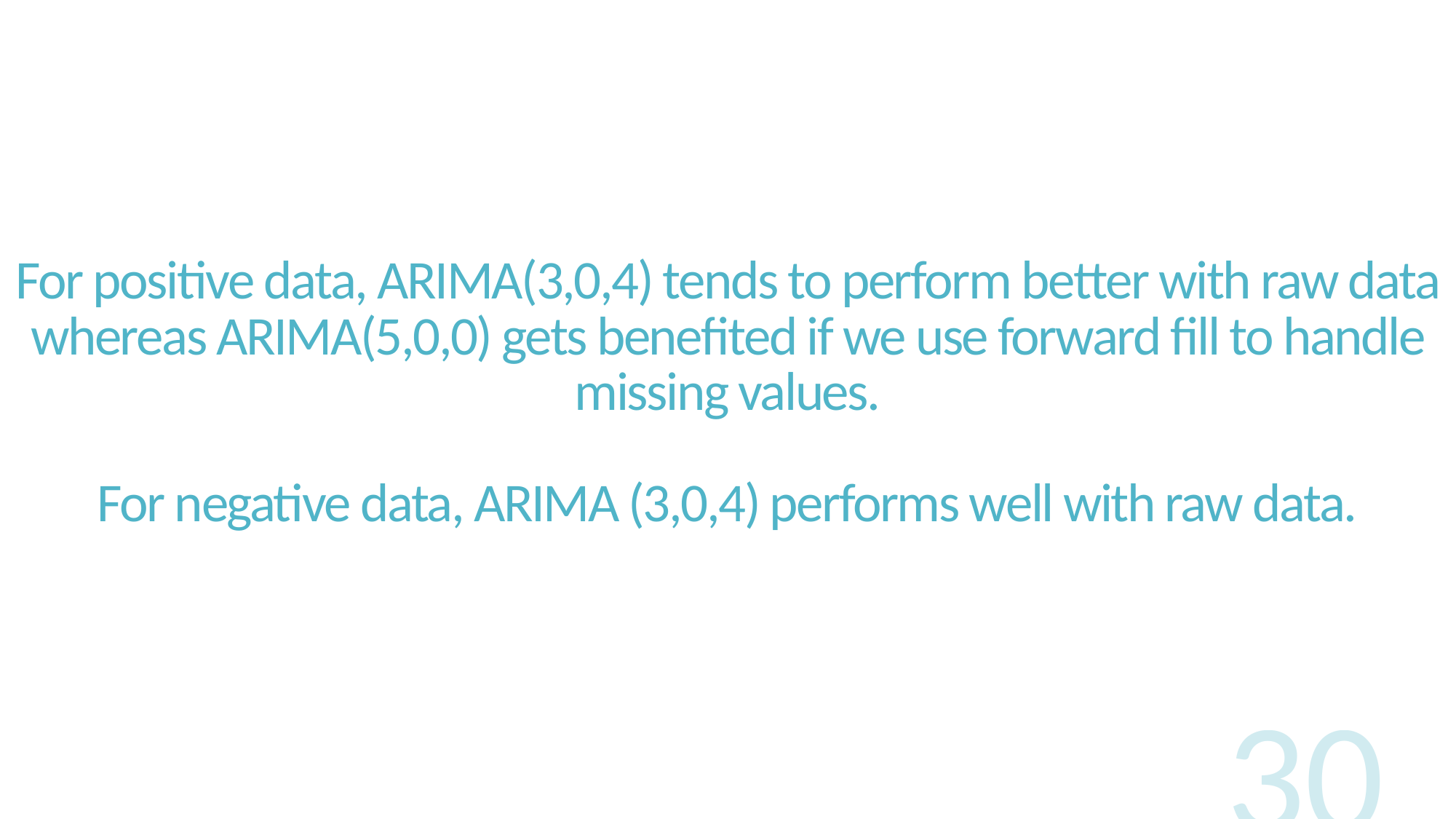

For positive data, ARIMA(3,0,4) tends to perform better with raw data whereas ARIMA(5,0,0) gets benefited if we use forward fill to handle missing values.

For negative data, ARIMA (3,0,4) performs well with raw data.
30